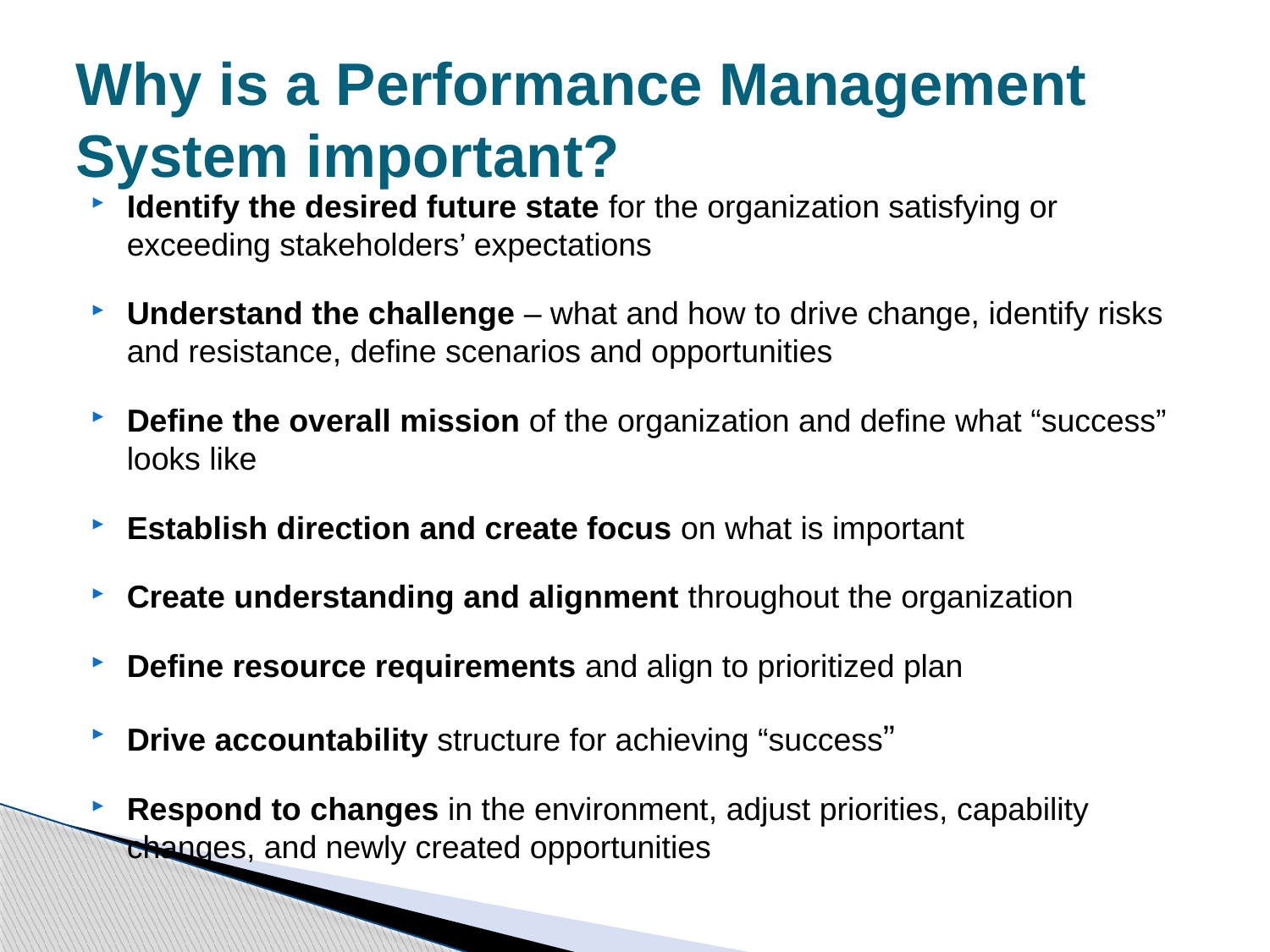

# Why is a Performance Management System important?
Identify the desired future state for the organization satisfying or exceeding stakeholders’ expectations

Understand the challenge – what and how to drive change, identify risks and resistance, define scenarios and opportunities

Define the overall mission of the organization and define what “success” looks like

Establish direction and create focus on what is important

Create understanding and alignment throughout the organization

Define resource requirements and align to prioritized plan

Drive accountability structure for achieving “success”

Respond to changes in the environment, adjust priorities, capability changes, and newly created opportunities